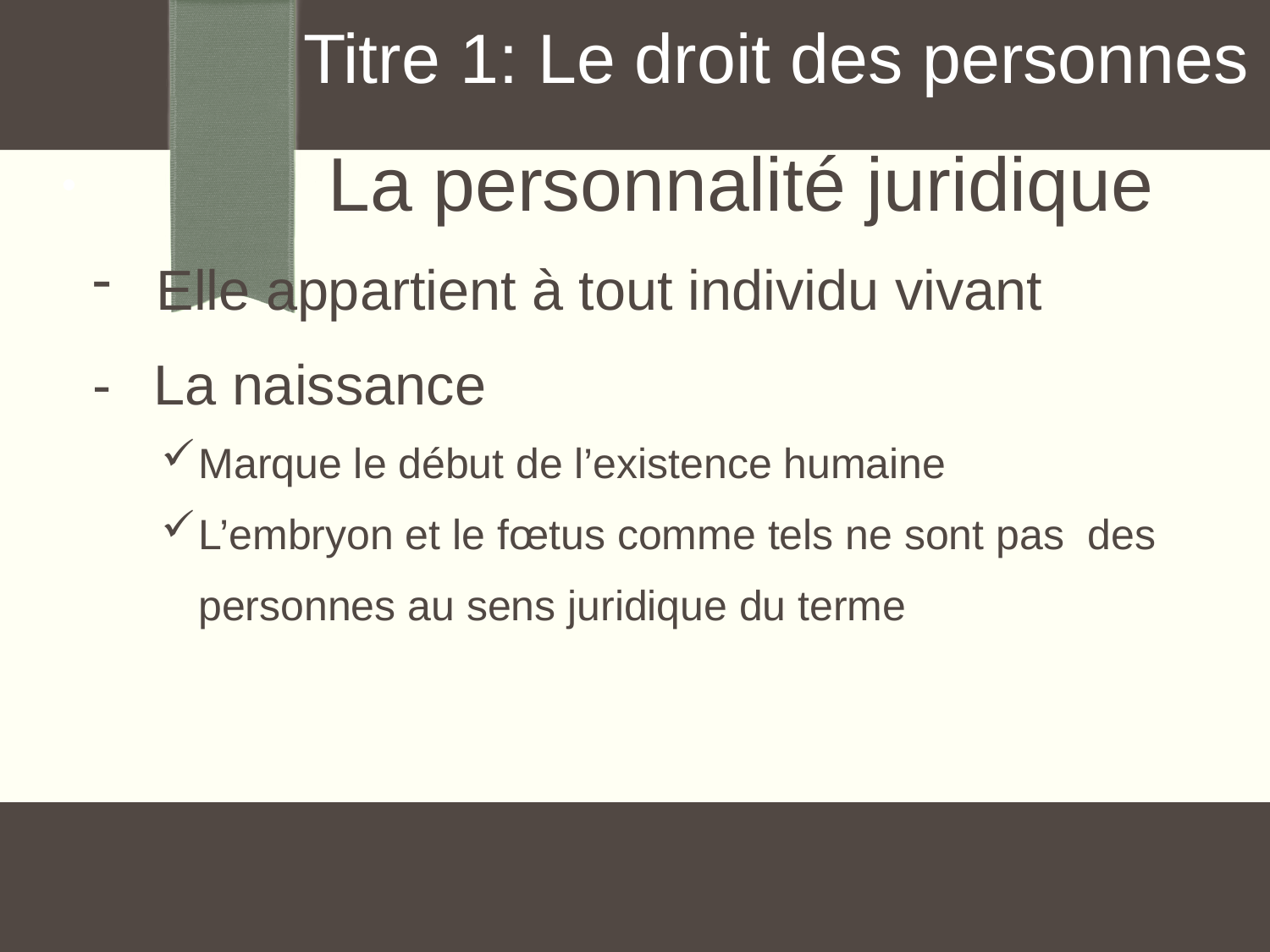

Titre 1: Le droit des personnes
La personnalité juridique
Elle appartient à tout individu vivant
- 	La naissance
Marque le début de l’existence humaine
L’embryon et le fœtus comme tels ne sont pas  des personnes au sens juridique du terme